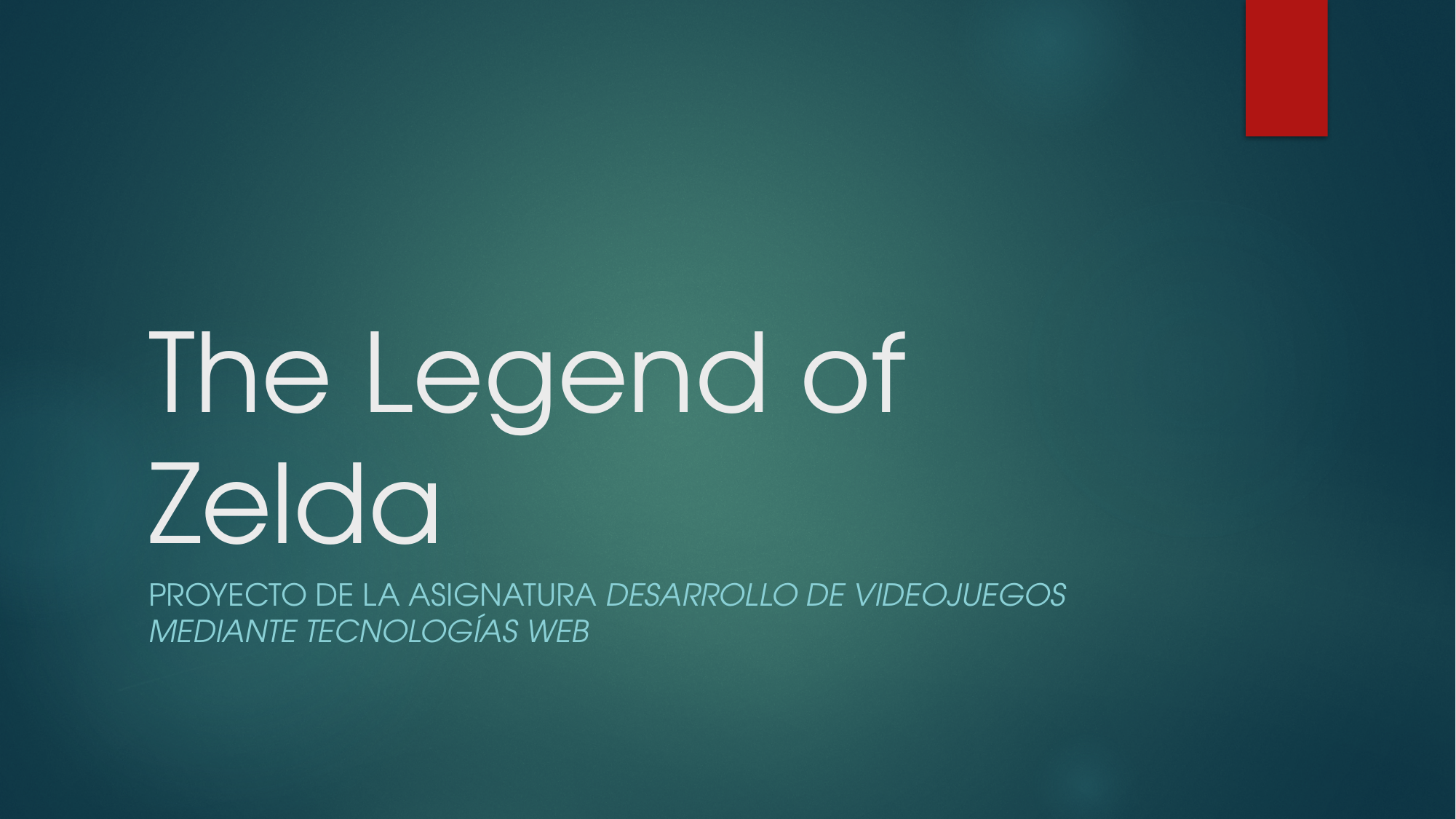

# The Legend of Zelda
Proyecto de la asignatura Desarrollo de videojuegos mediante tecnologías web